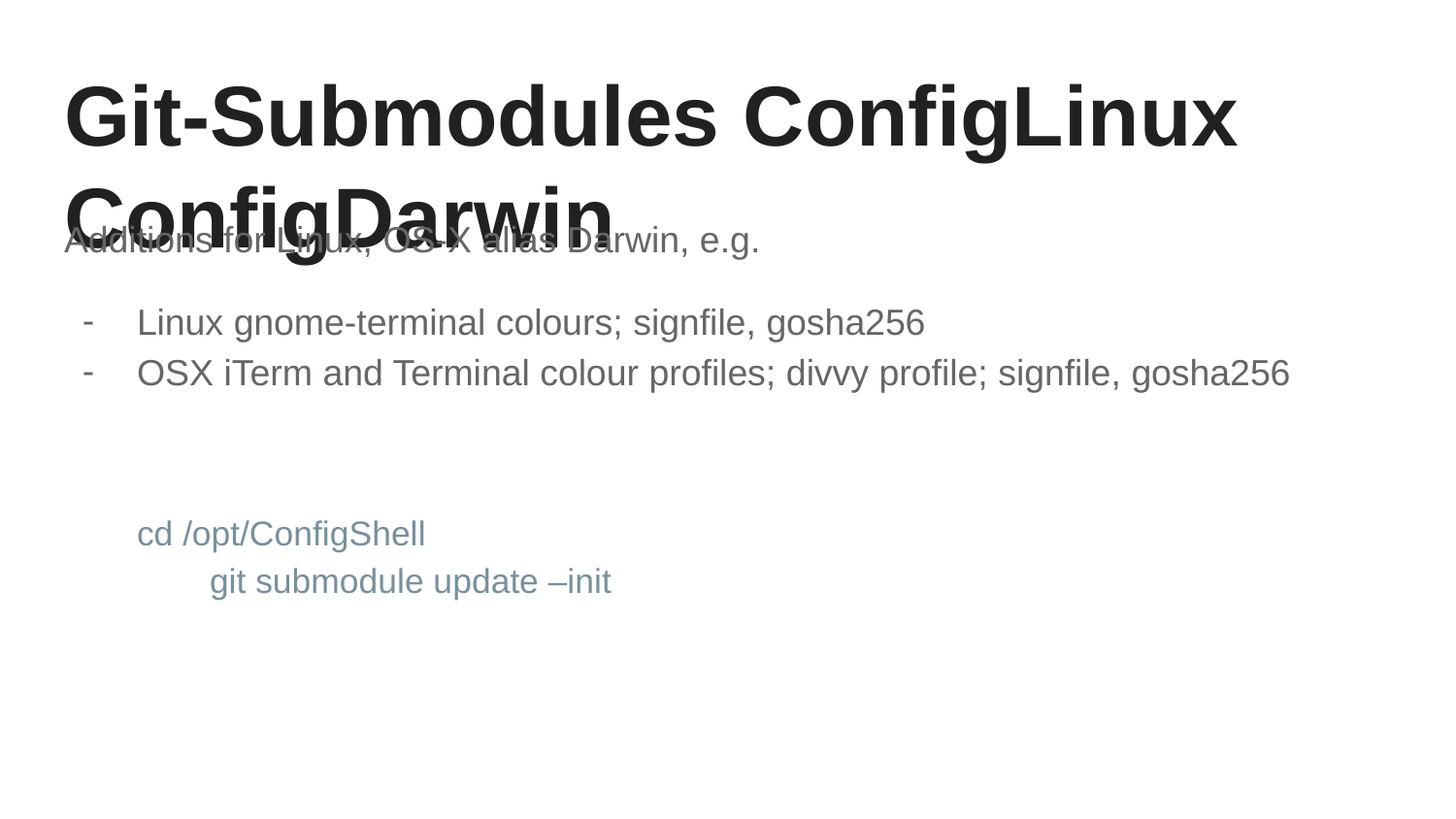

# Git-Submodules ConfigLinux ConfigDarwin
Additions for Linux, OS-X alias Darwin, e.g.
Linux gnome-terminal colours; signfile, gosha256
OSX iTerm and Terminal colour profiles; divvy profile; signfile, gosha256

cd /opt/ConfigShell
	git submodule update –init